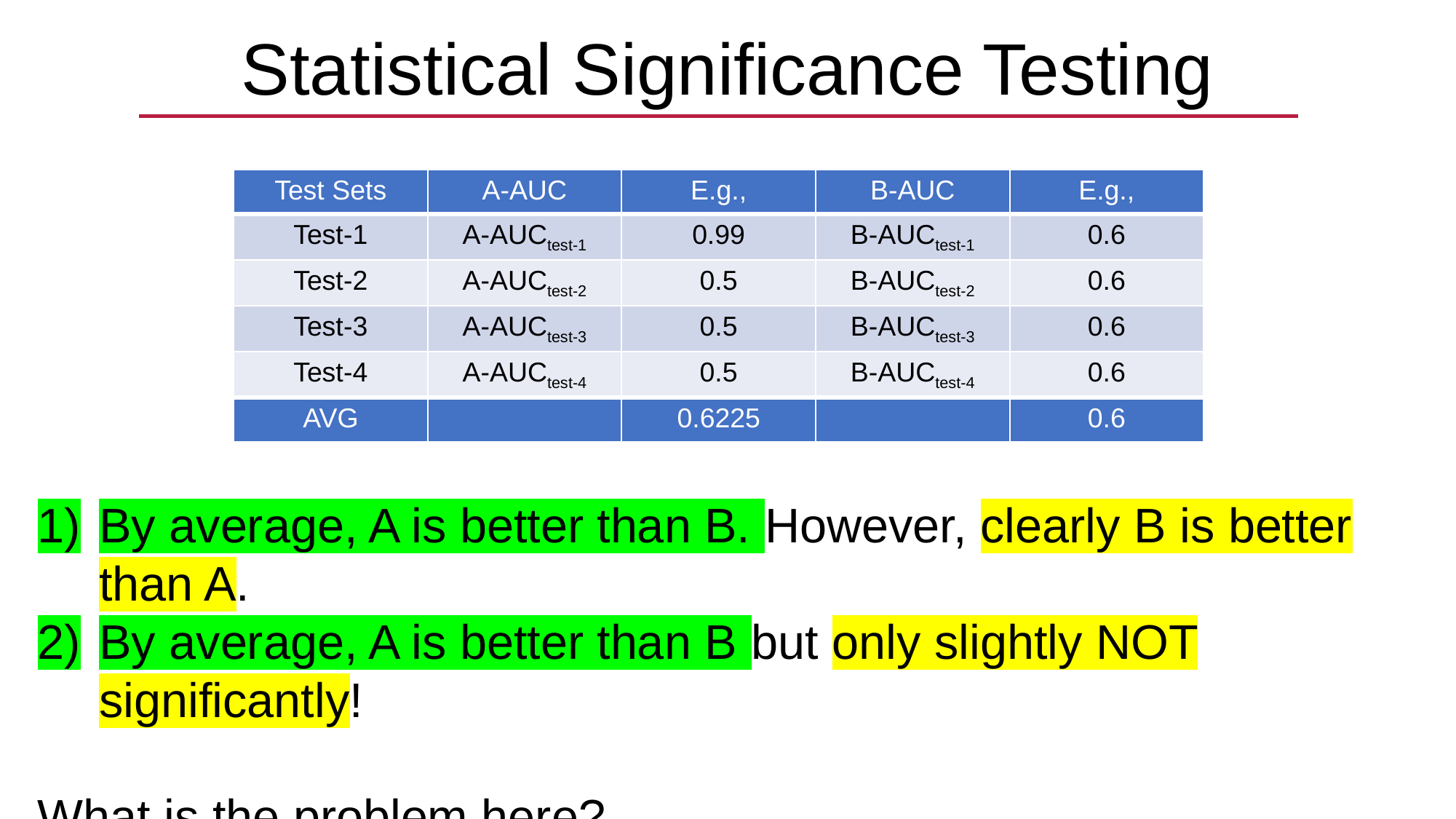

Statistical Significance Testing
| Test Sets | A-AUC | E.g., | B-AUC | E.g., |
| --- | --- | --- | --- | --- |
| Test-1 | A-AUCtest-1 | 0.99 | B-AUCtest-1 | 0.6 |
| Test-2 | A-AUCtest-2 | 0.5 | B-AUCtest-2 | 0.6 |
| Test-3 | A-AUCtest-3 | 0.5 | B-AUCtest-3 | 0.6 |
| Test-4 | A-AUCtest-4 | 0.5 | B-AUCtest-4 | 0.6 |
| AVG |  | 0.6225 |  | 0.6 |
By average, A is better than B. However, clearly B is better than A.
By average, A is better than B but only slightly NOT significantly!

What is the problem here?